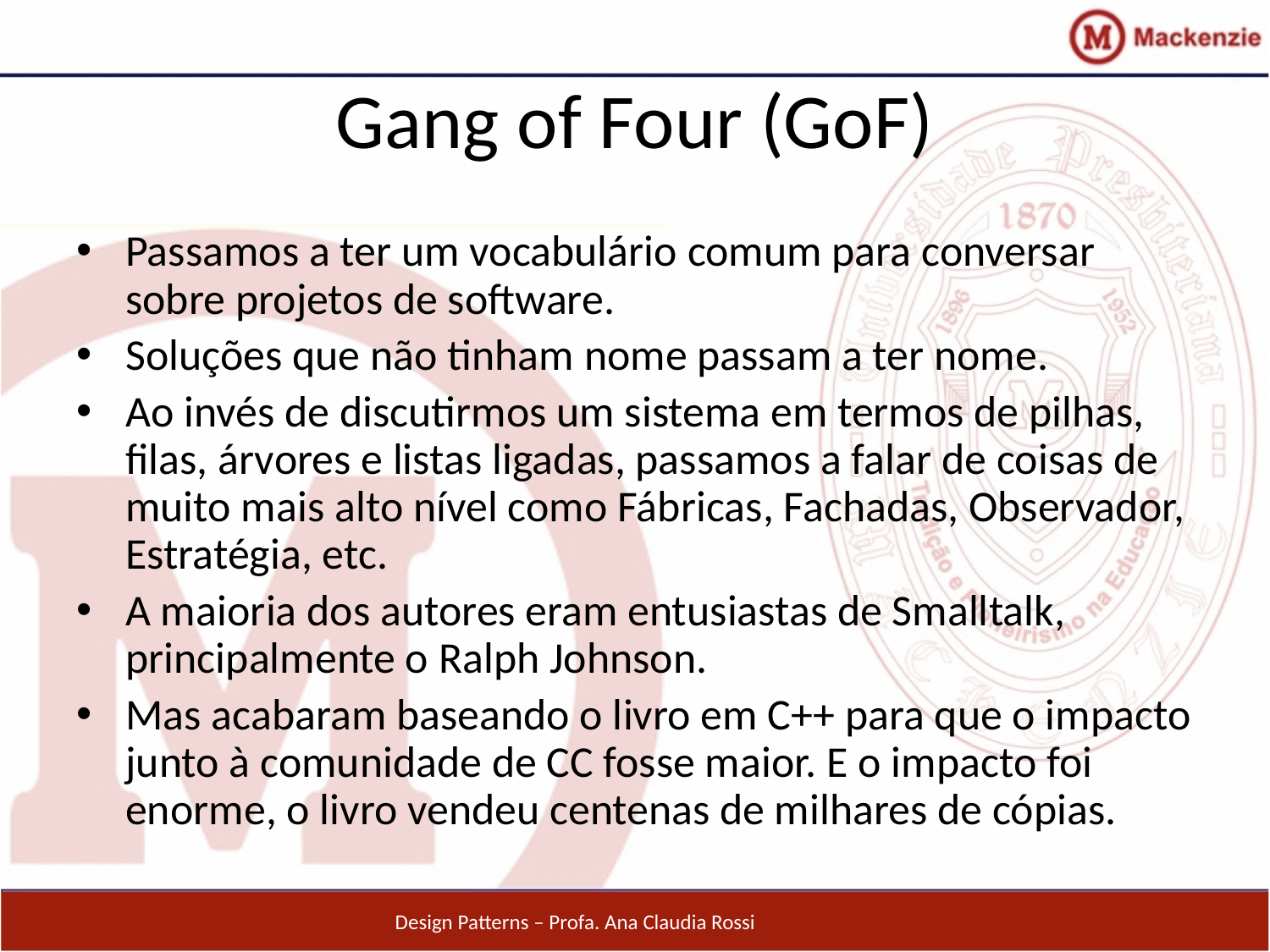

# Gang of Four (GoF)
Passamos a ter um vocabulário comum para conversar sobre projetos de software.
Soluções que não tinham nome passam a ter nome.
Ao invés de discutirmos um sistema em termos de pilhas, filas, árvores e listas ligadas, passamos a falar de coisas de muito mais alto nível como Fábricas, Fachadas, Observador, Estratégia, etc.
A maioria dos autores eram entusiastas de Smalltalk, principalmente o Ralph Johnson.
Mas acabaram baseando o livro em C++ para que o impacto junto à comunidade de CC fosse maior. E o impacto foi enorme, o livro vendeu centenas de milhares de cópias.
Design Patterns – Profa. Ana Claudia Rossi